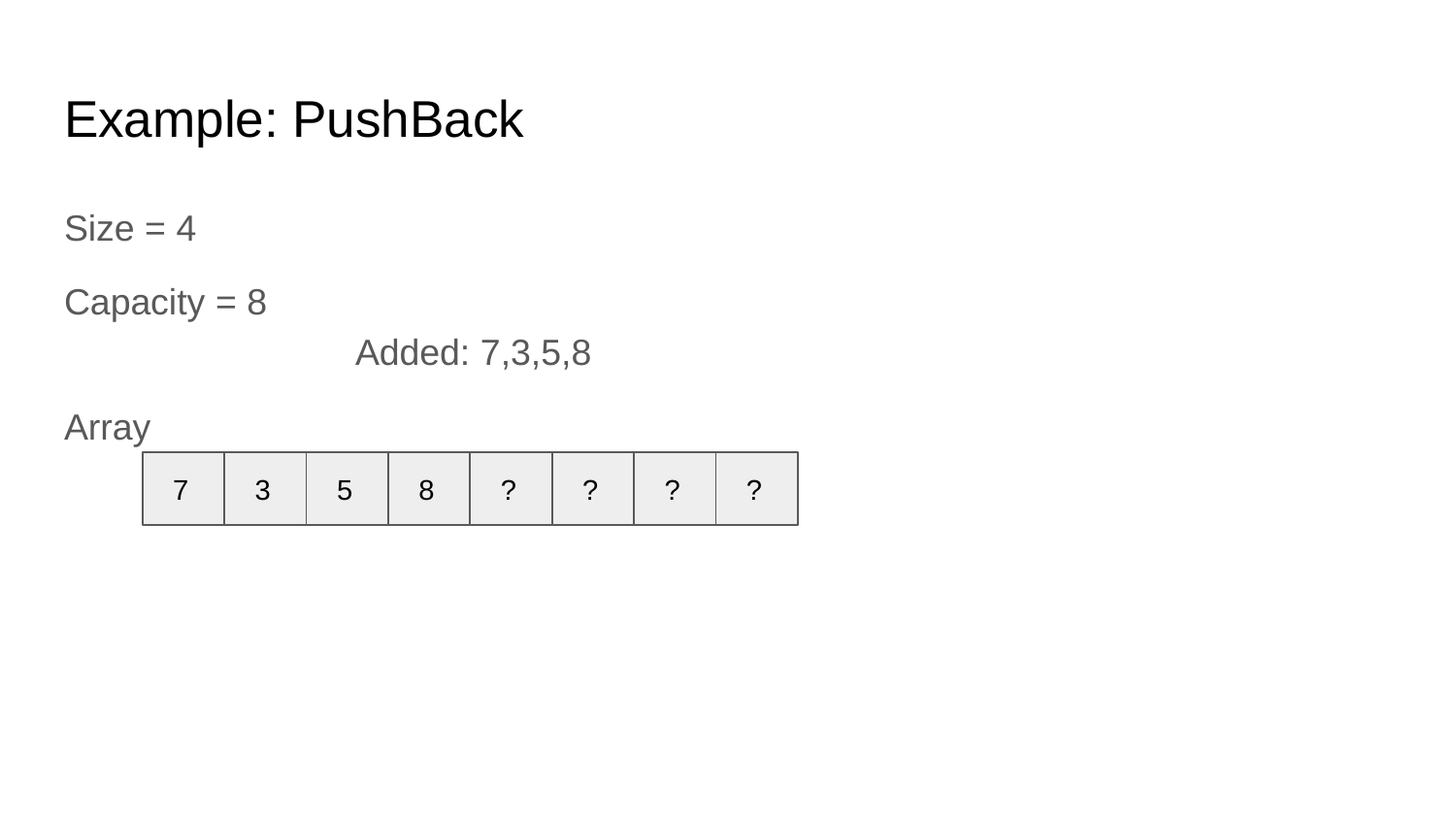

# Example: PushBack
Size = 4
Capacity = 8										Added: 7,3,5,8
Array

  7
  3
  5
  8
  ?
  ?
  ?
  ?